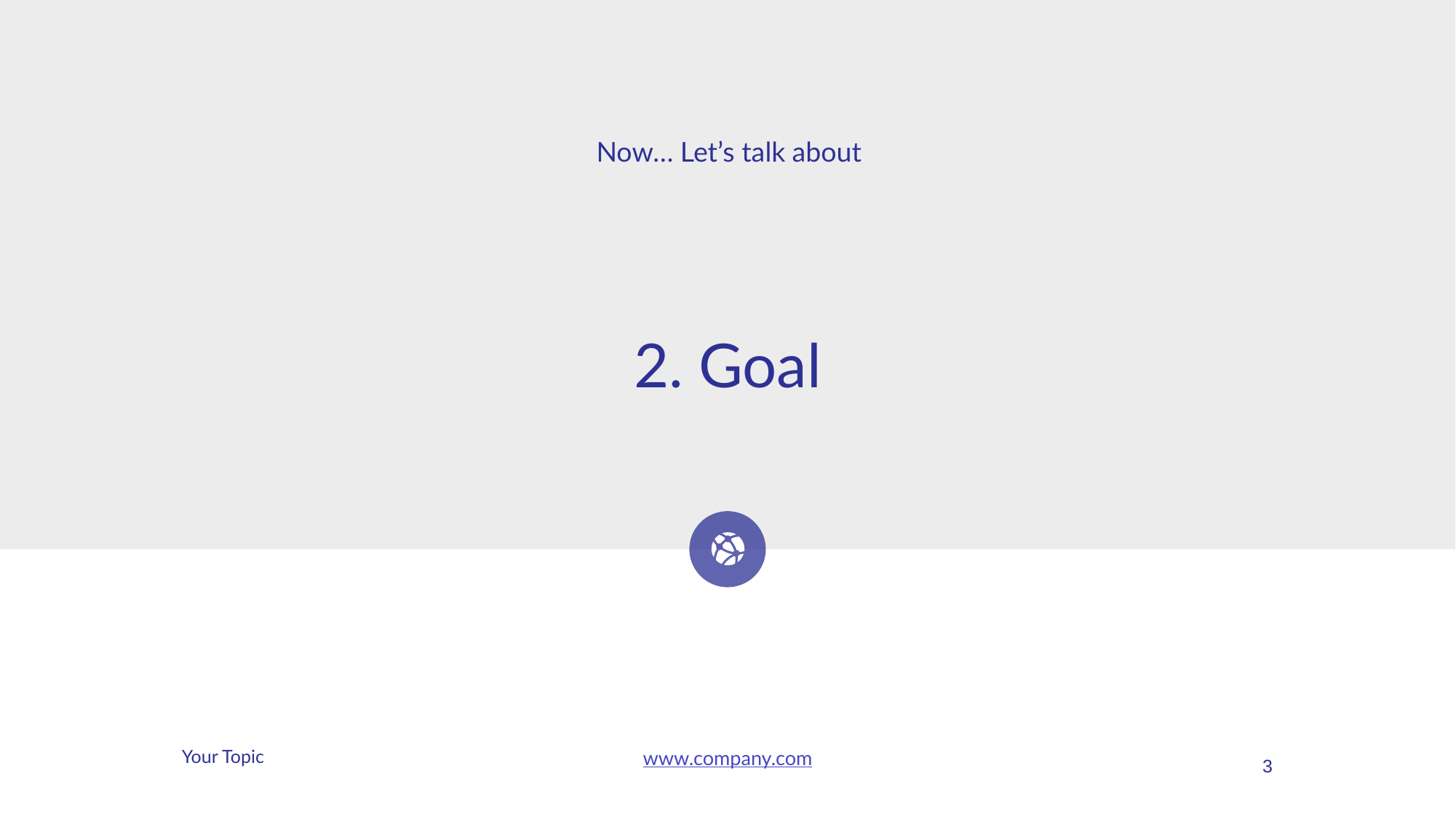

Now… Let’s talk about
# 2. Goal

3